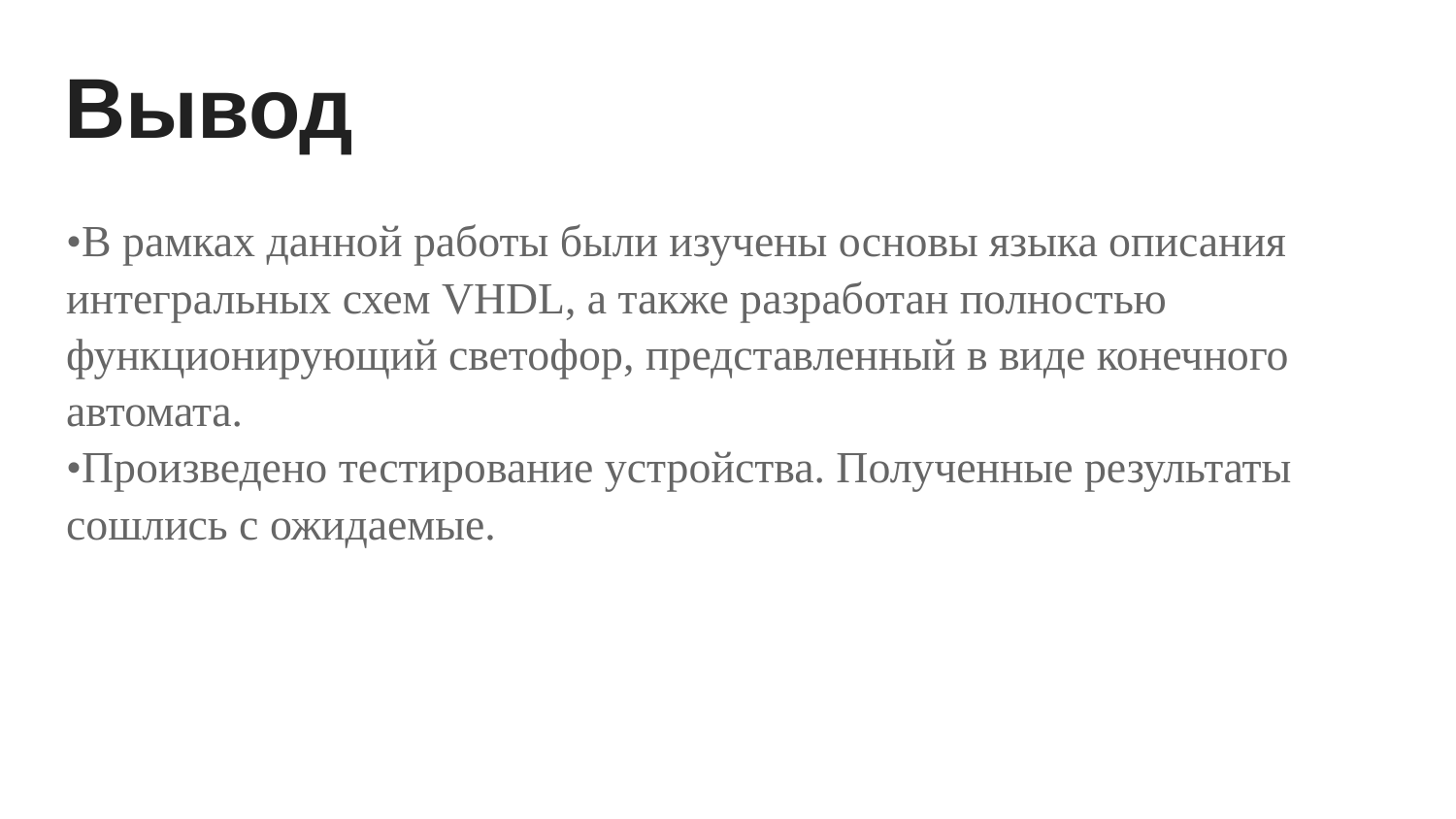

# Вывод
•В рамках данной работы были изучены основы языка описания интегральных схем VHDL, а также разработан полностью функционирующий светофор, представленный в виде конечного автомата.
•Произведено тестирование устройства. Полученные результаты сошлись с ожидаемые.